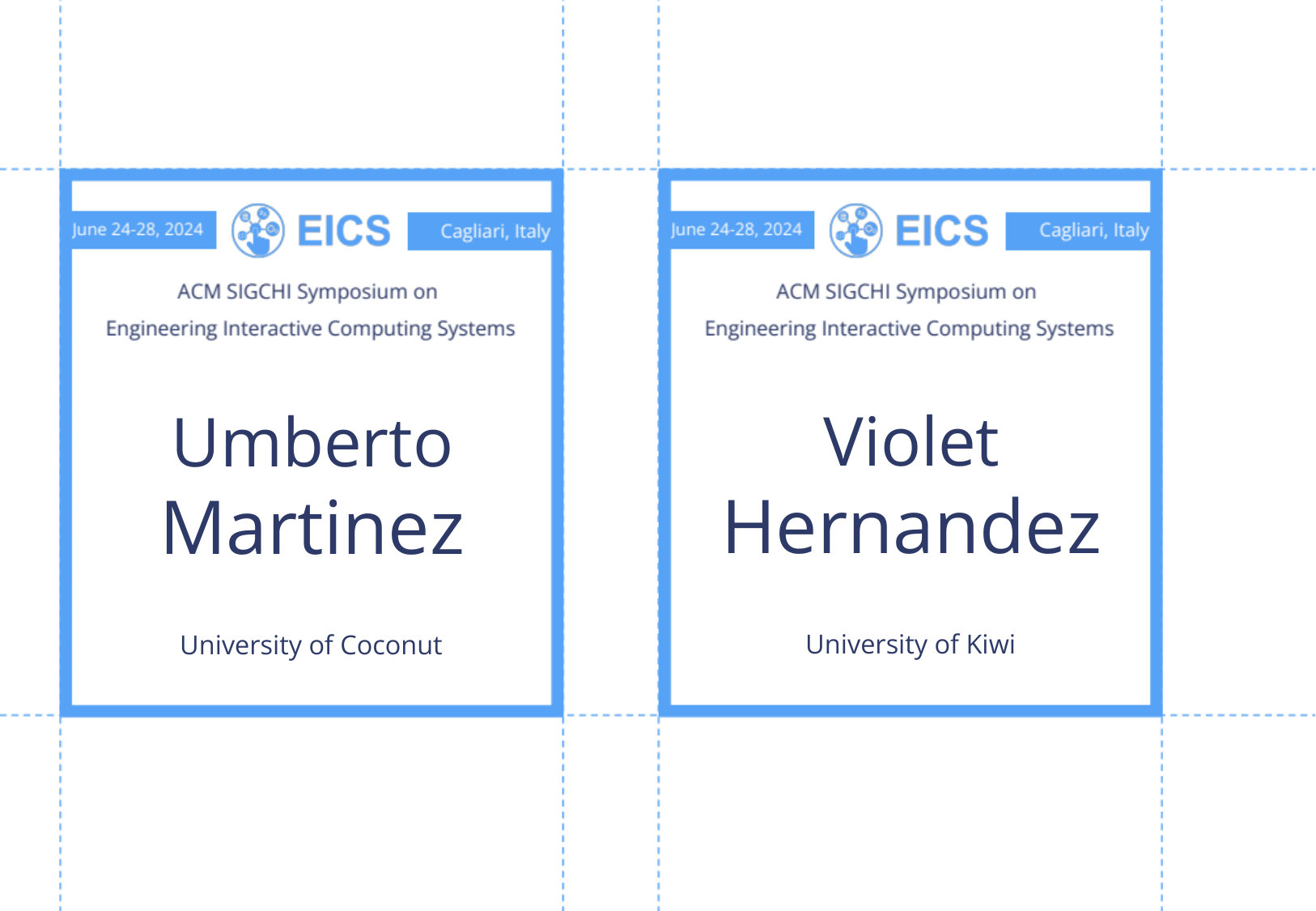

Violet
Hernandez
Umberto
Martinez
University of Kiwi
University of Coconut